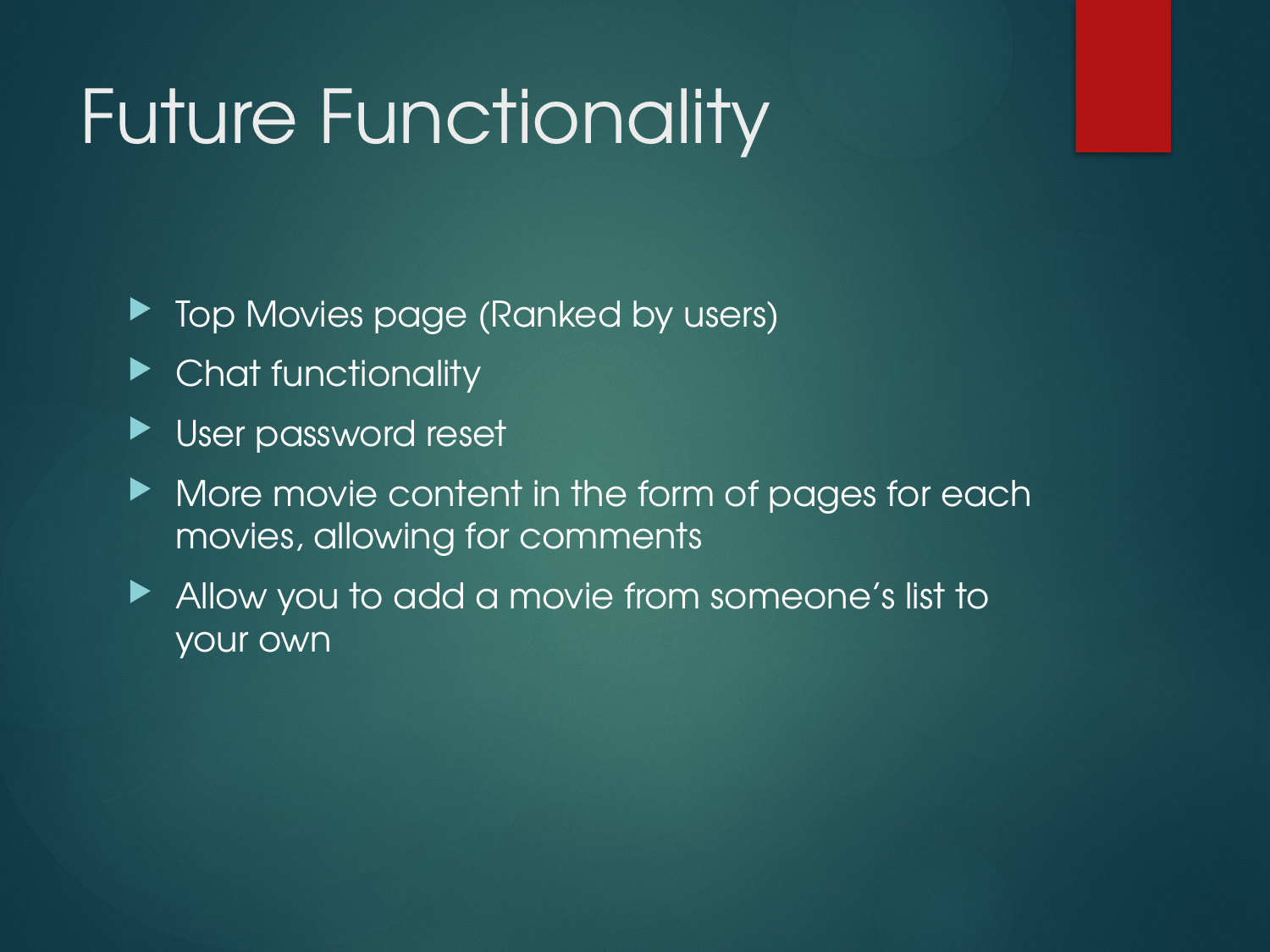

# Future Functionality
Top Movies page (Ranked by users)
Chat functionality
User password reset
More movie content in the form of pages for each movies, allowing for comments
Allow you to add a movie from someone’s list to your own